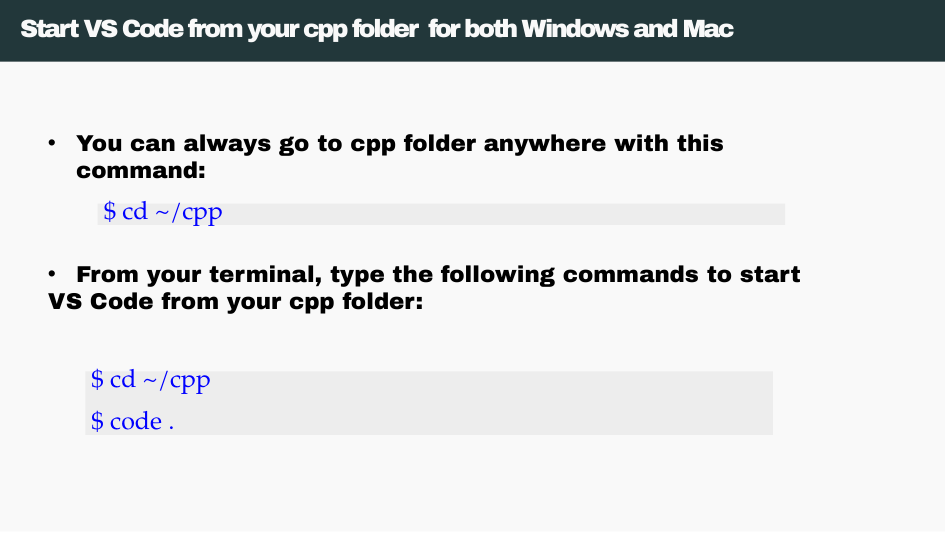

# Start VS Code from your cpp folder  for both Windows and Mac
You can always go to cpp folder anywhere with this command:

From your terminal, type the following commands to start
VS Code from your cpp folder:

$ cd ~/cpp
$ cd ~/cpp

$ code .